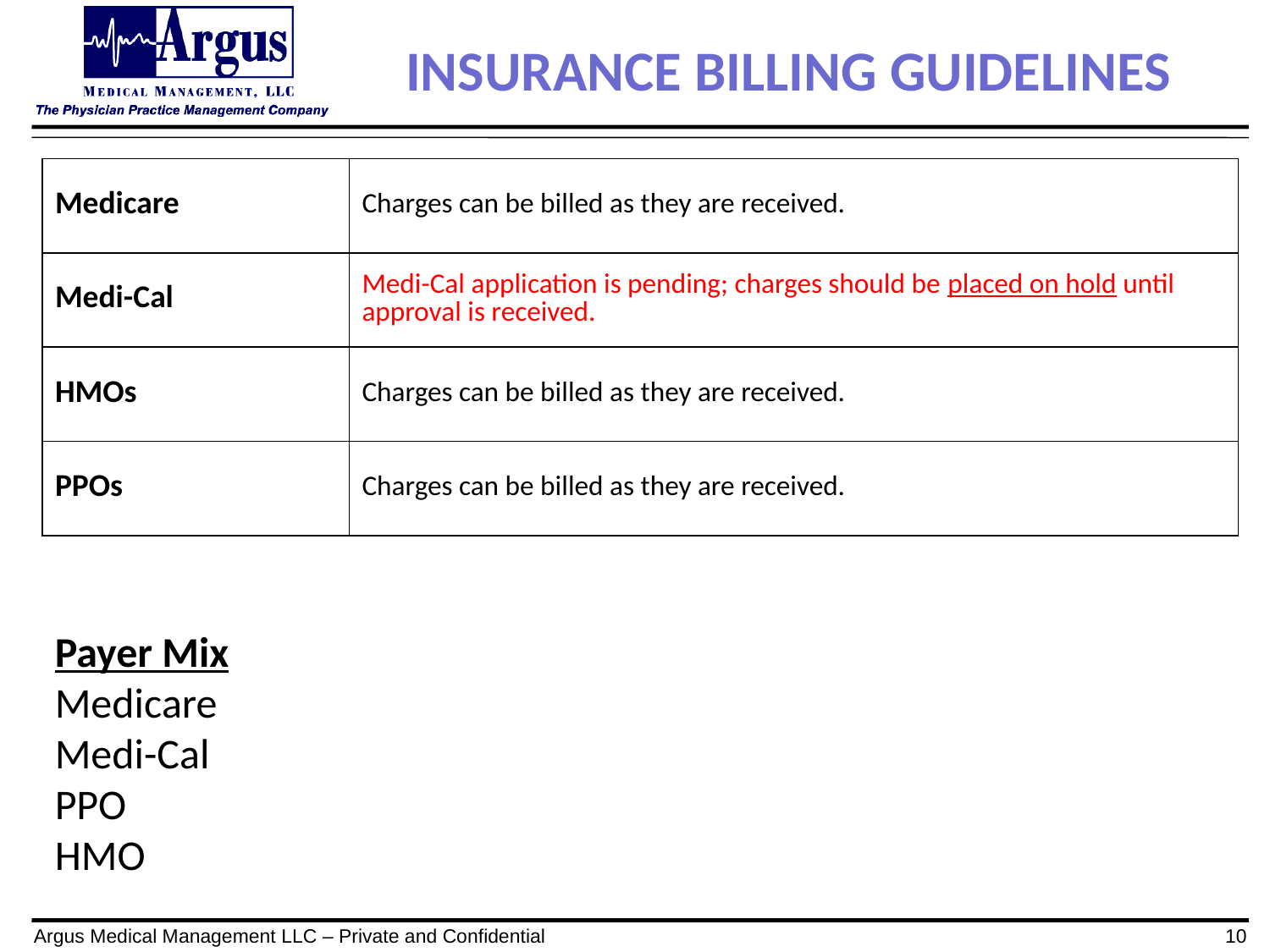

INSURANCE BILLING GUIDELINES
| Medicare | Charges can be billed as they are received. |
| --- | --- |
| Medi-Cal | Medi-Cal application is pending; charges should be placed on hold until approval is received. |
| HMOs | Charges can be billed as they are received. |
| PPOs | Charges can be billed as they are received. |
Payer Mix
Medicare
Medi-Cal
PPO
HMO
Argus Medical Management LLC – Private and Confidential
10